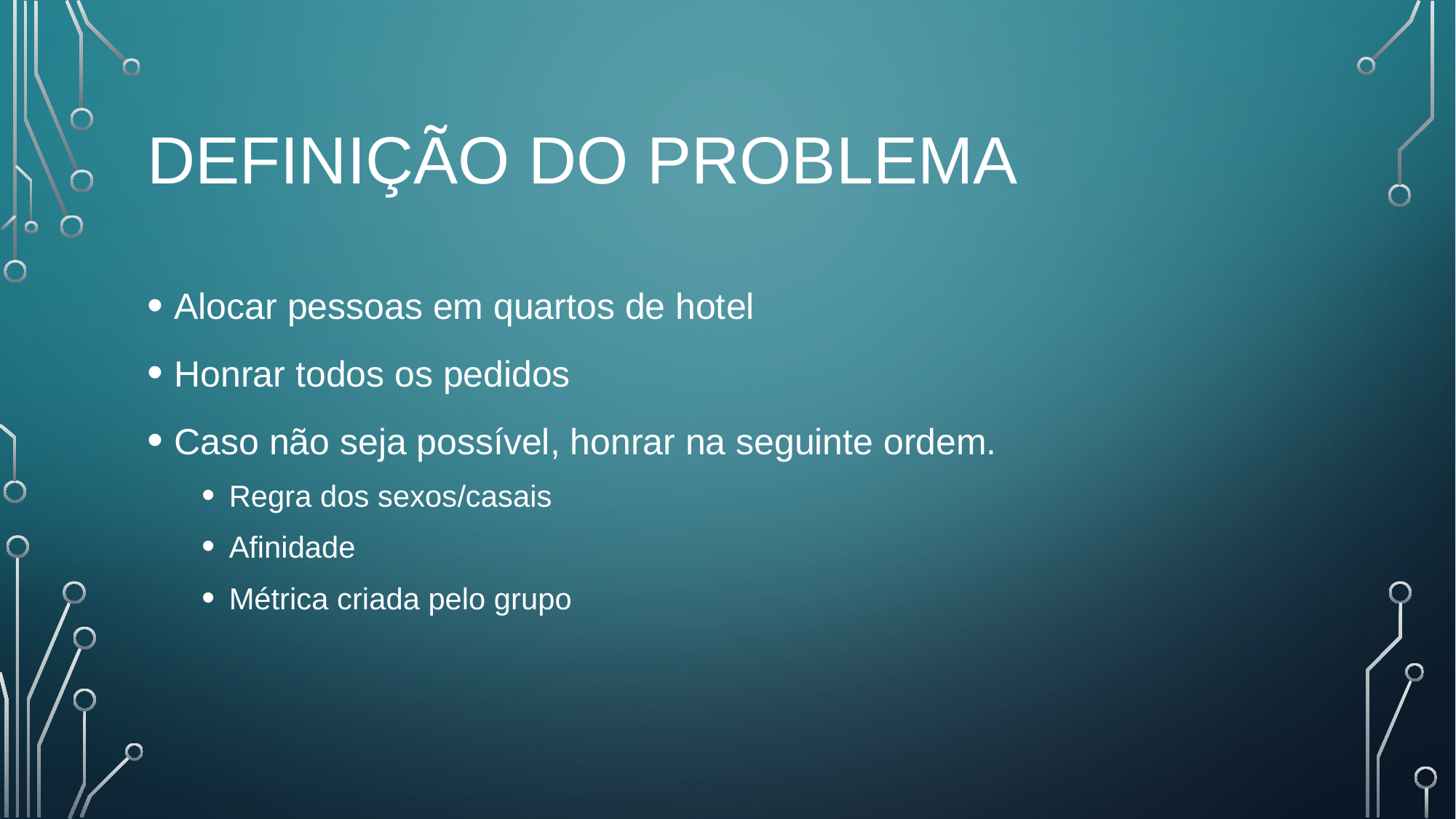

# Definição do problema
Alocar pessoas em quartos de hotel
Honrar todos os pedidos
Caso não seja possível, honrar na seguinte ordem.
Regra dos sexos/casais
Afinidade
Métrica criada pelo grupo